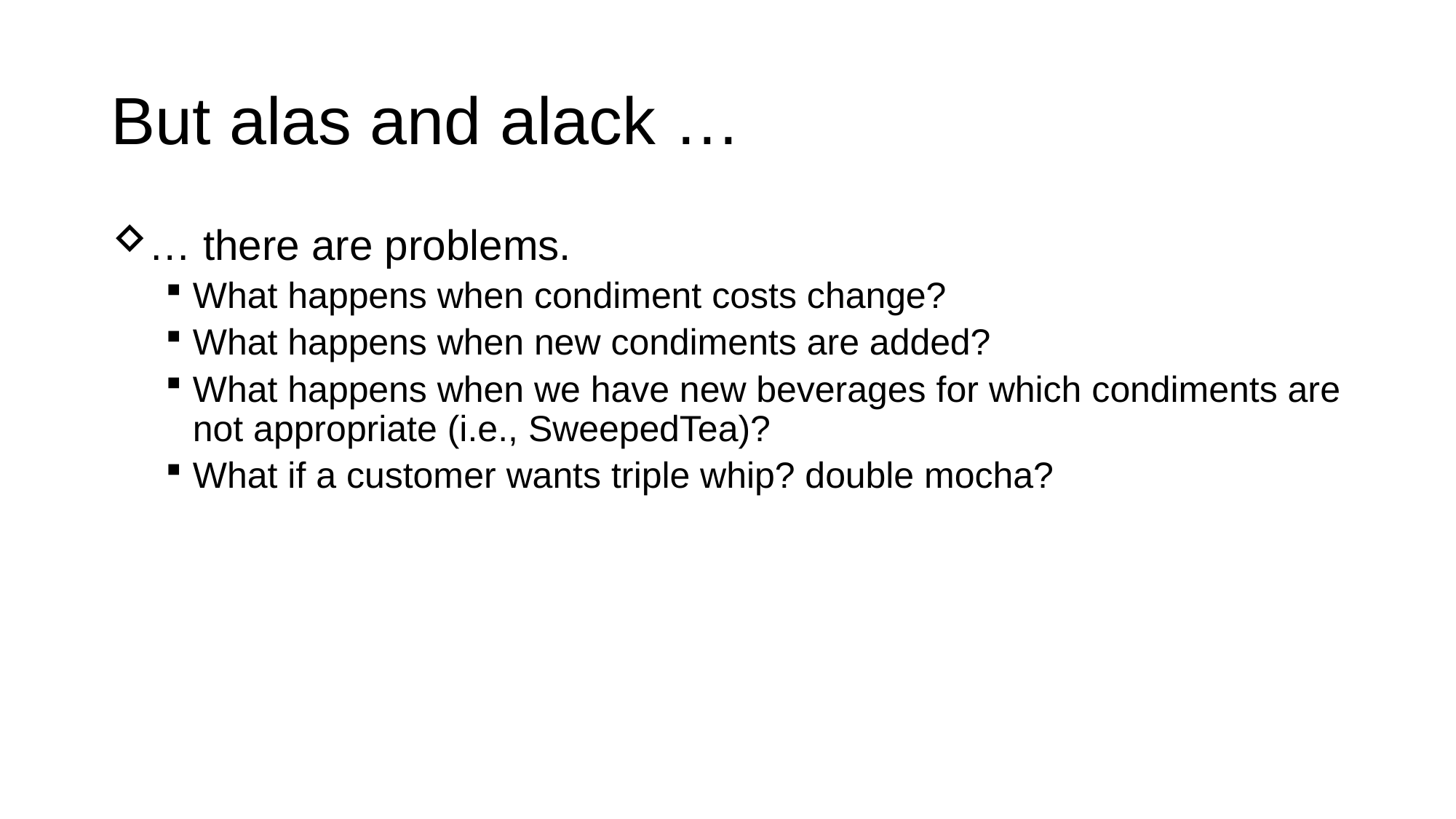

# But alas and alack …
… there are problems.
What happens when condiment costs change?
What happens when new condiments are added?
What happens when we have new beverages for which condiments are not appropriate (i.e., SweepedTea)?
What if a customer wants triple whip? double mocha?